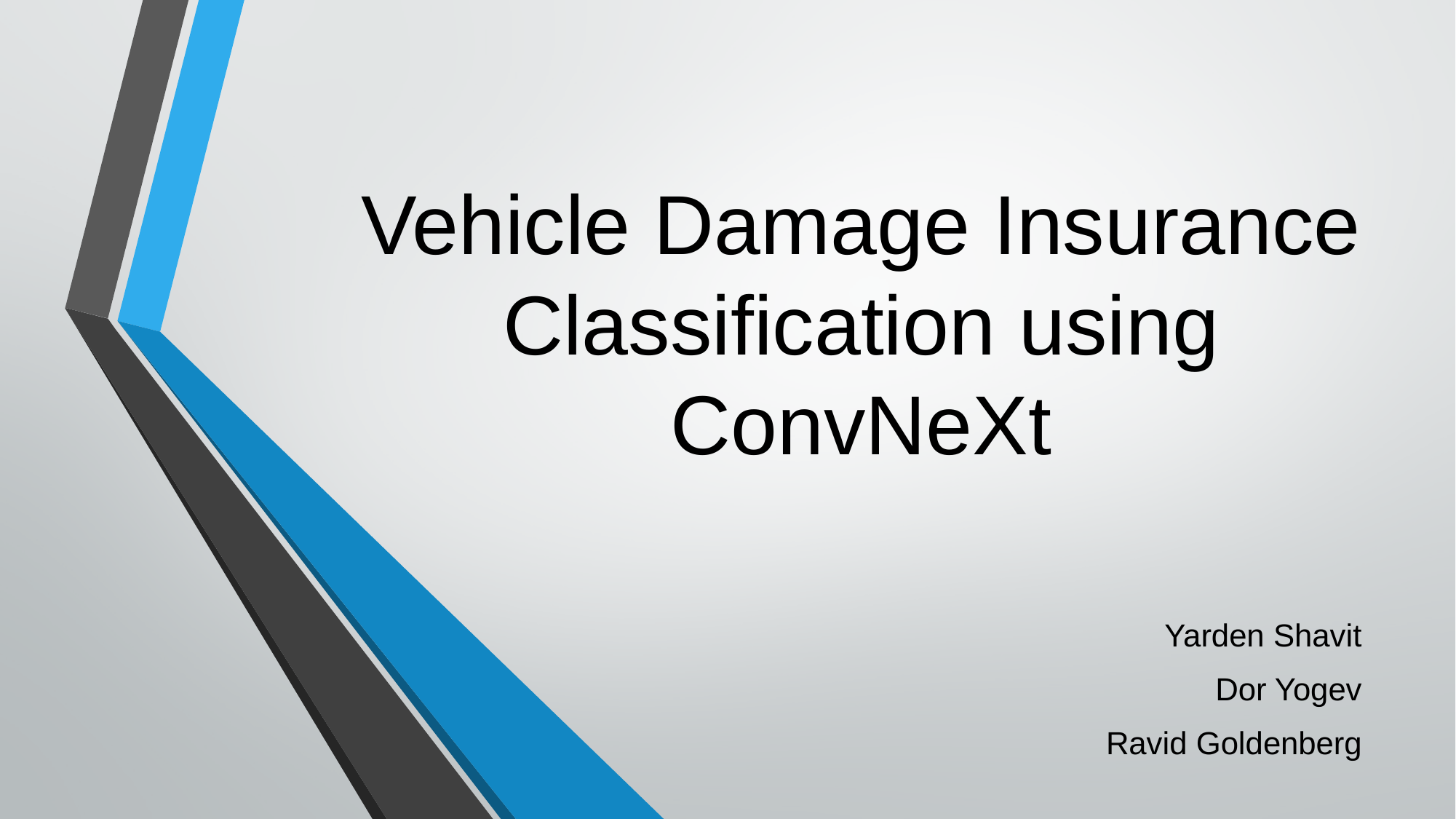

# Vehicle Damage Insurance Classification using ConvNeXt
Yarden Shavit
Dor Yogev
Ravid Goldenberg